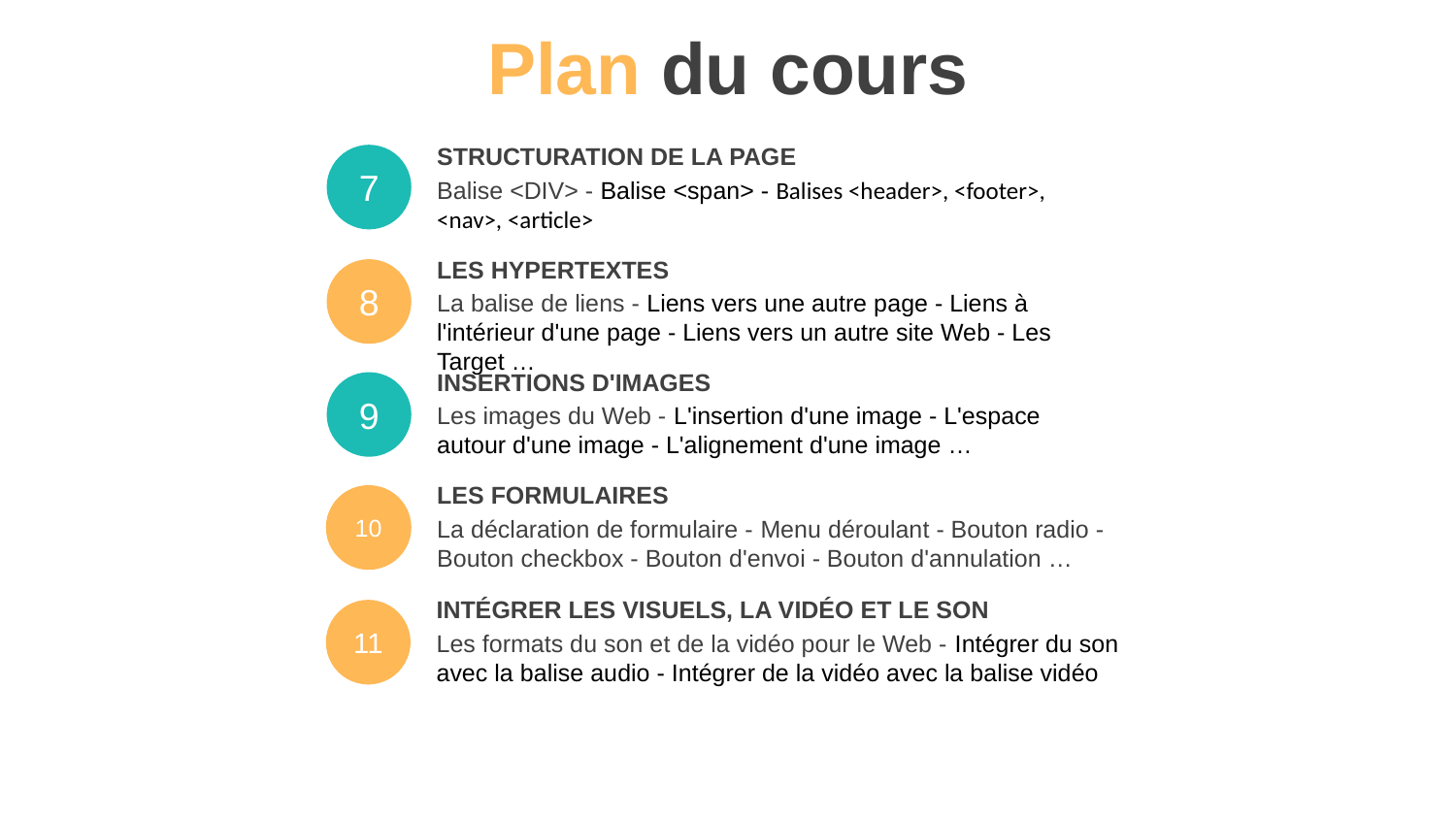

# Plan du cours
STRUCTURATION DE LA PAGE
Balise <DIV> - Balise <span> - Balises <header>, <footer>, <nav>, <article>
7
LES HYPERTEXTES
La balise de liens - Liens vers une autre page - Liens à l'intérieur d'une page - Liens vers un autre site Web - Les Target …
8
INSERTIONS D'IMAGES
Les images du Web - L'insertion d'une image - L'espace autour d'une image - L'alignement d'une image …
9
LES FORMULAIRES
La déclaration de formulaire - Menu déroulant - Bouton radio - Bouton checkbox - Bouton d'envoi - Bouton d'annulation …
10
INTÉGRER LES VISUELS, LA VIDÉO ET LE SON
Les formats du son et de la vidéo pour le Web - Intégrer du son avec la balise audio - Intégrer de la vidéo avec la balise vidéo
11